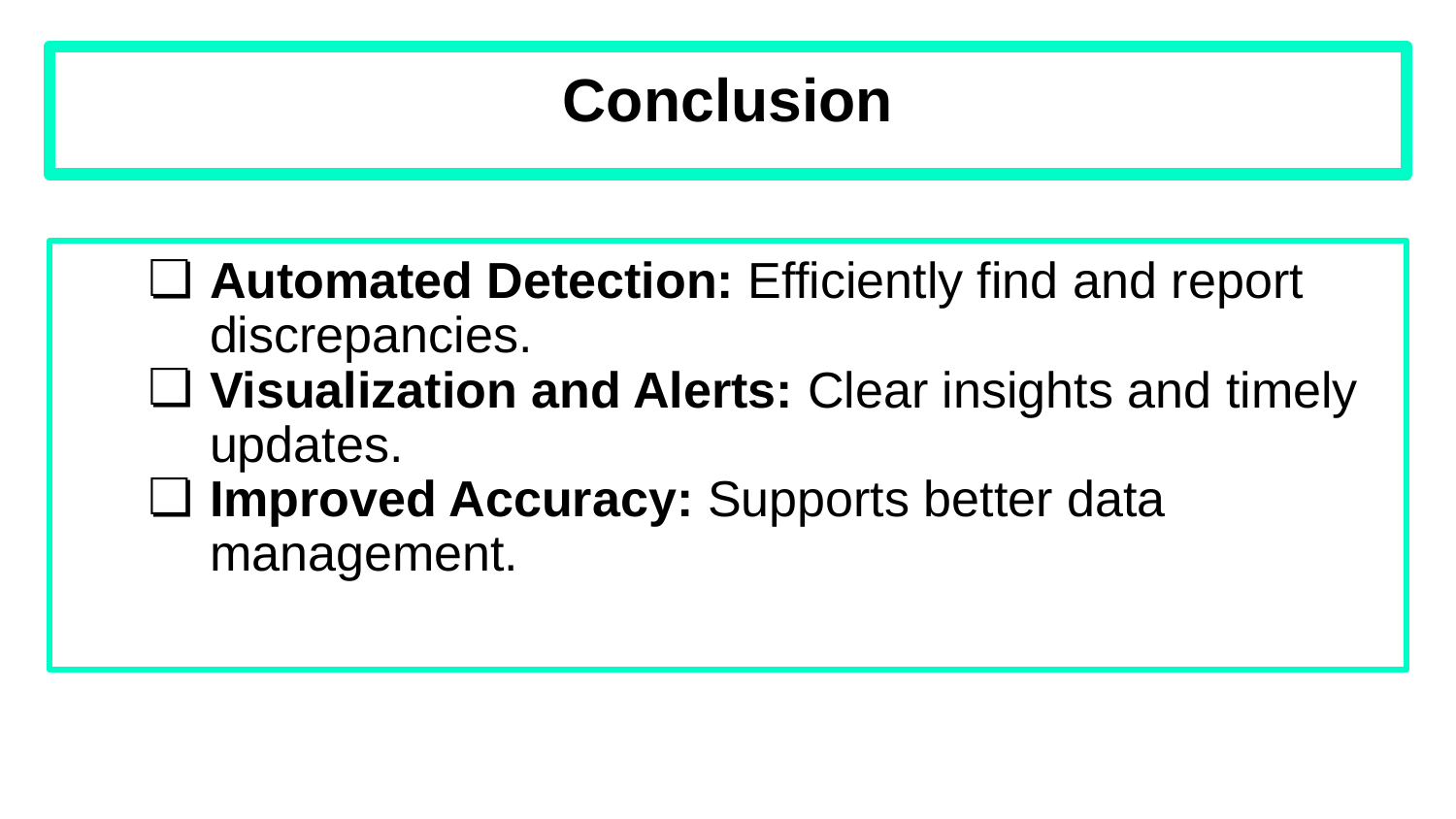

# Conclusion
Automated Detection: Efficiently find and report discrepancies.
Visualization and Alerts: Clear insights and timely updates.
Improved Accuracy: Supports better data management.